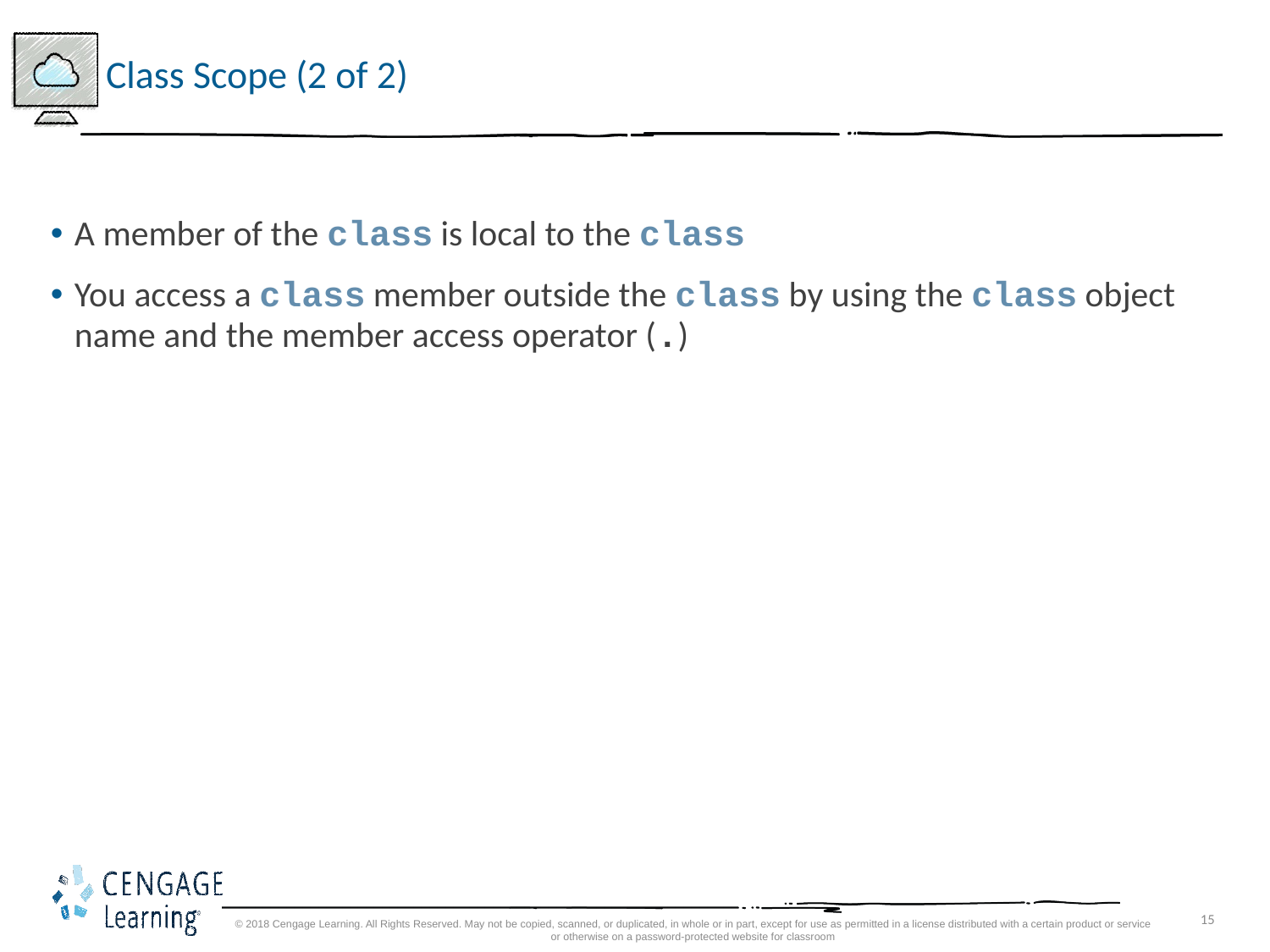

# Class Scope (2 of 2)
A member of the class is local to the class
You access a class member outside the class by using the class object name and the member access operator (.)

© 2018 Cengage Learning. All Rights Reserved. May not be copied, scanned, or duplicated, in whole or in part, except for use as permitted in a license distributed with a certain product or service or otherwise on a password-protected website for classroom